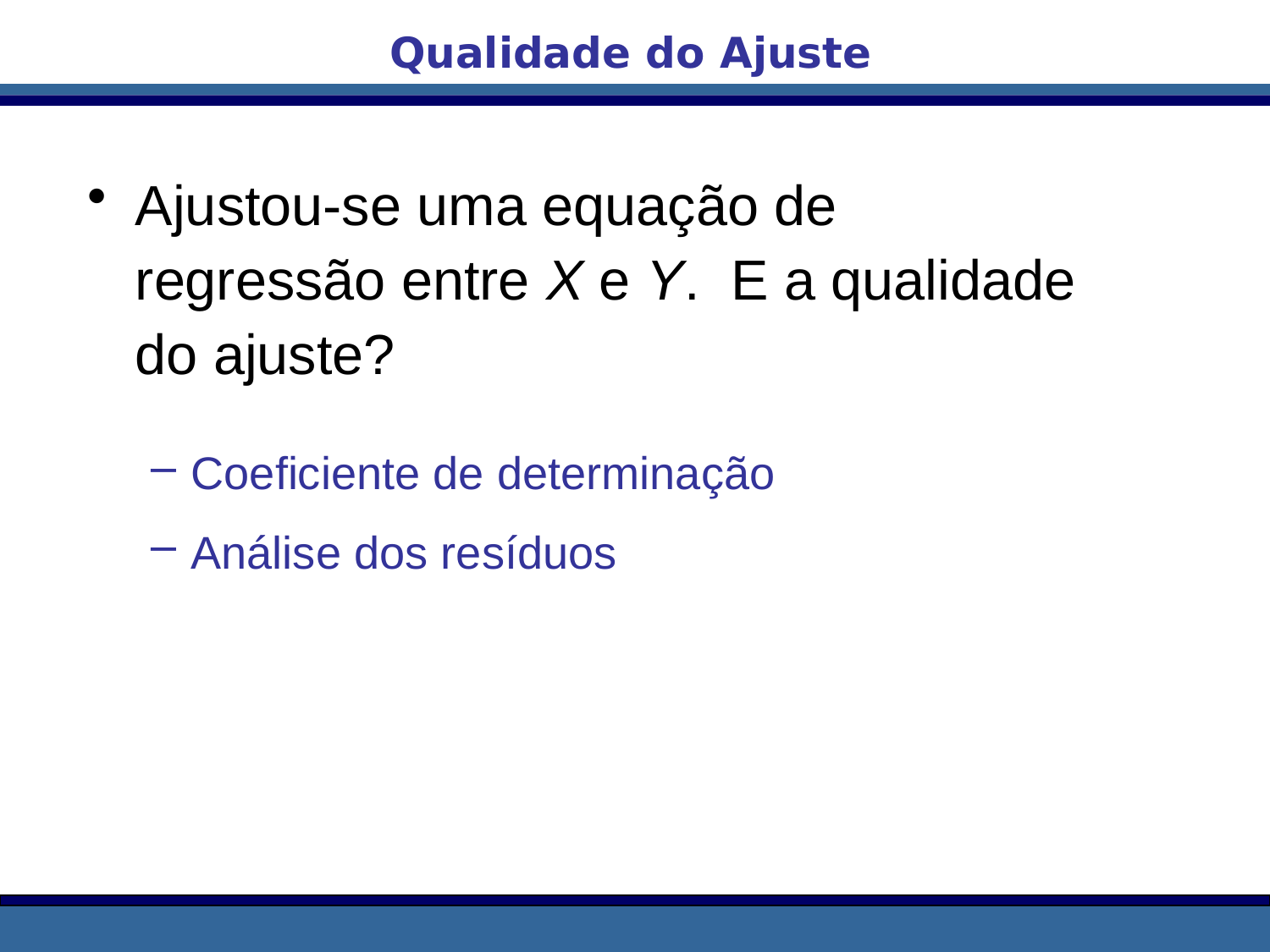

Qualidade do Ajuste
Ajustou-se uma equação de regressão entre X e Y.  E a qualidade do ajuste?

Coeficiente de determinação
Análise dos resíduos